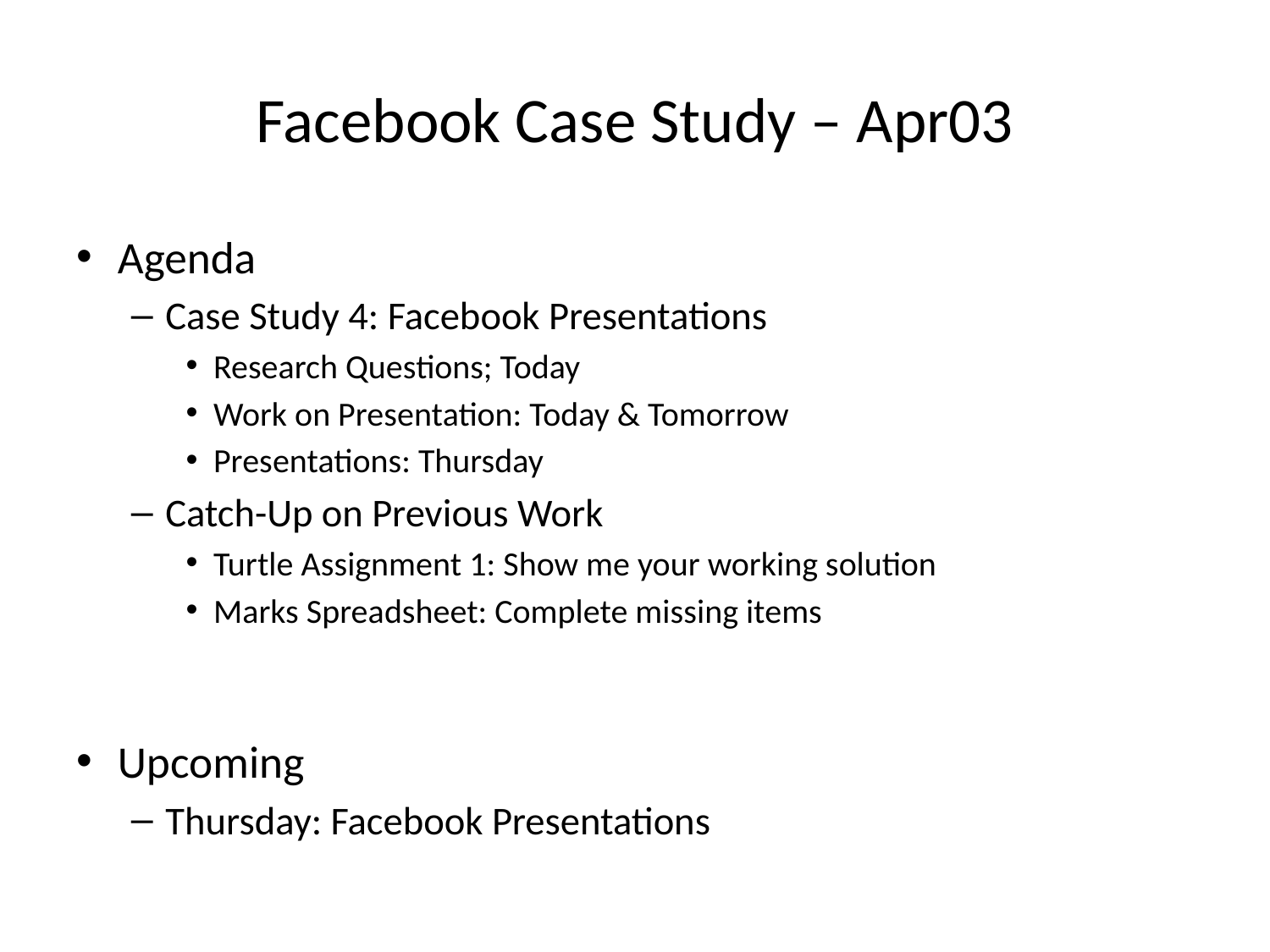

# Facebook Case Study – Apr03
Agenda
Case Study 4: Facebook Presentations
Research Questions; Today
Work on Presentation: Today & Tomorrow
Presentations: Thursday
Catch-Up on Previous Work
Turtle Assignment 1: Show me your working solution
Marks Spreadsheet: Complete missing items

Upcoming
Thursday: Facebook Presentations